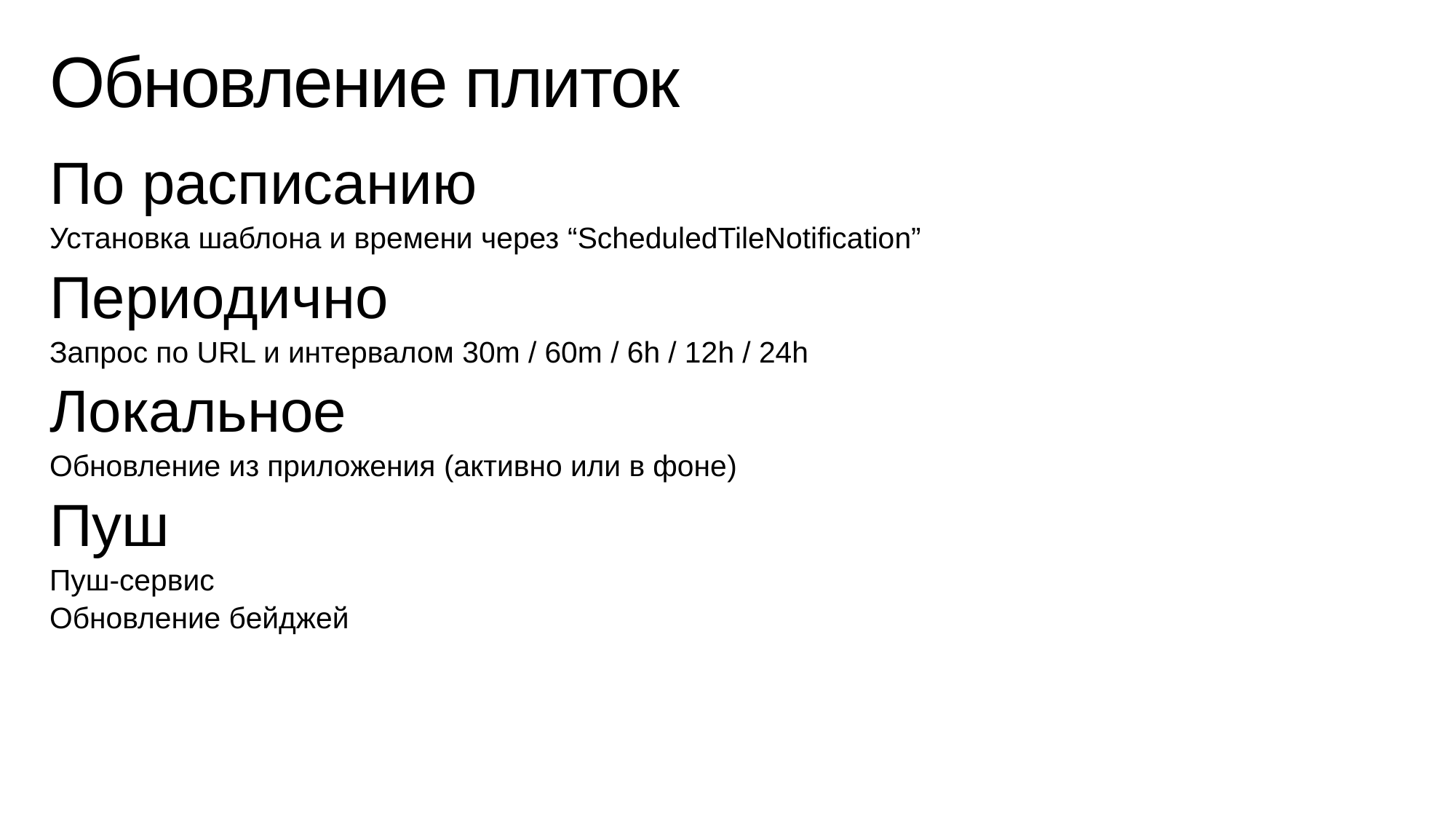

# Обновление плиток
По расписанию
Установка шаблона и времени через “ScheduledTileNotification”
Периодично
Запрос по URL и интервалом 30m / 60m / 6h / 12h / 24h
Локальное
Обновление из приложения (активно или в фоне)
Пуш
Пуш-сервис
Обновление бейджей